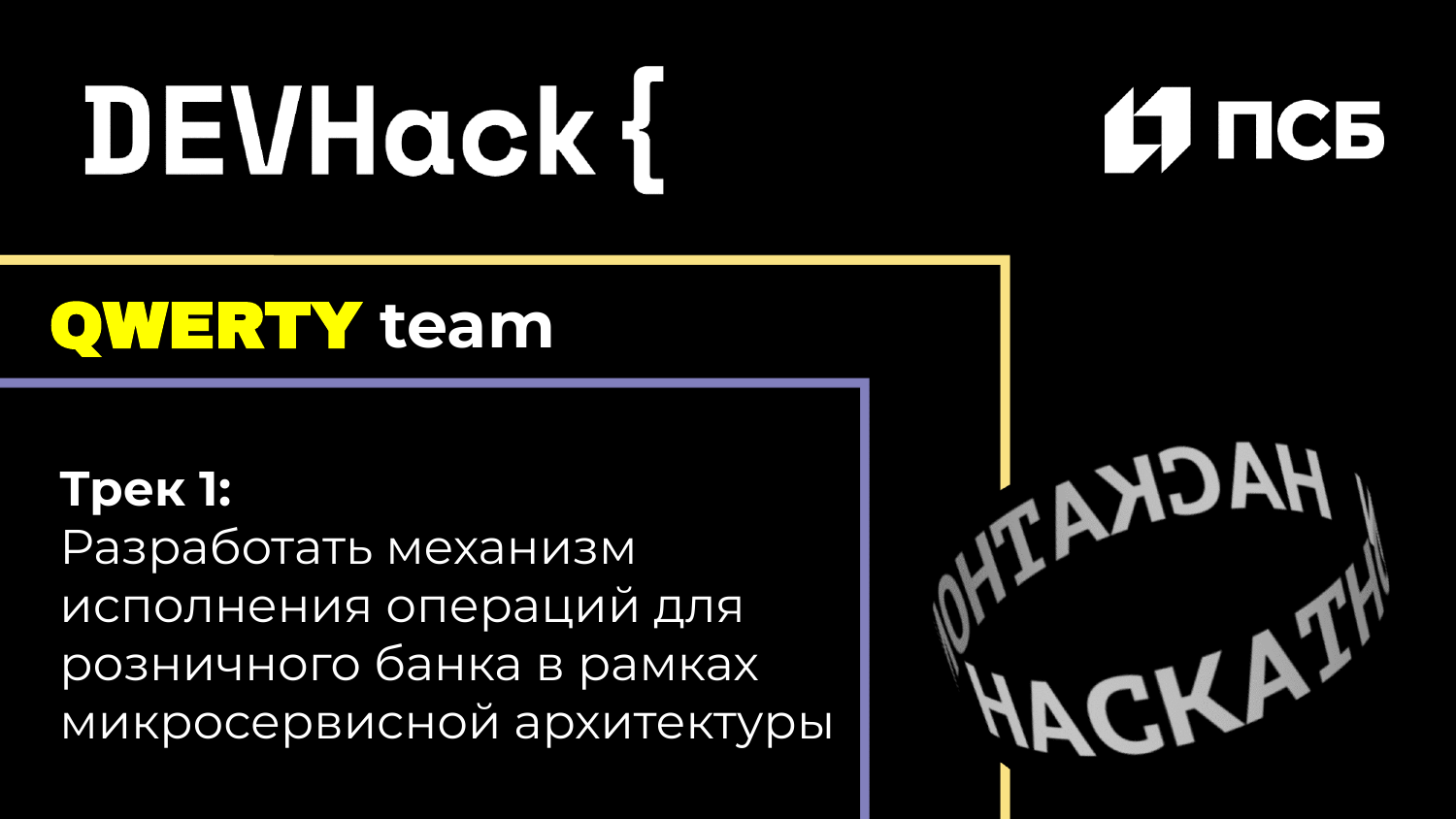

QWERTY team
Трек 1:
Разработать механизм исполнения операций для розничного банка в рамках микросервисной архитектуры